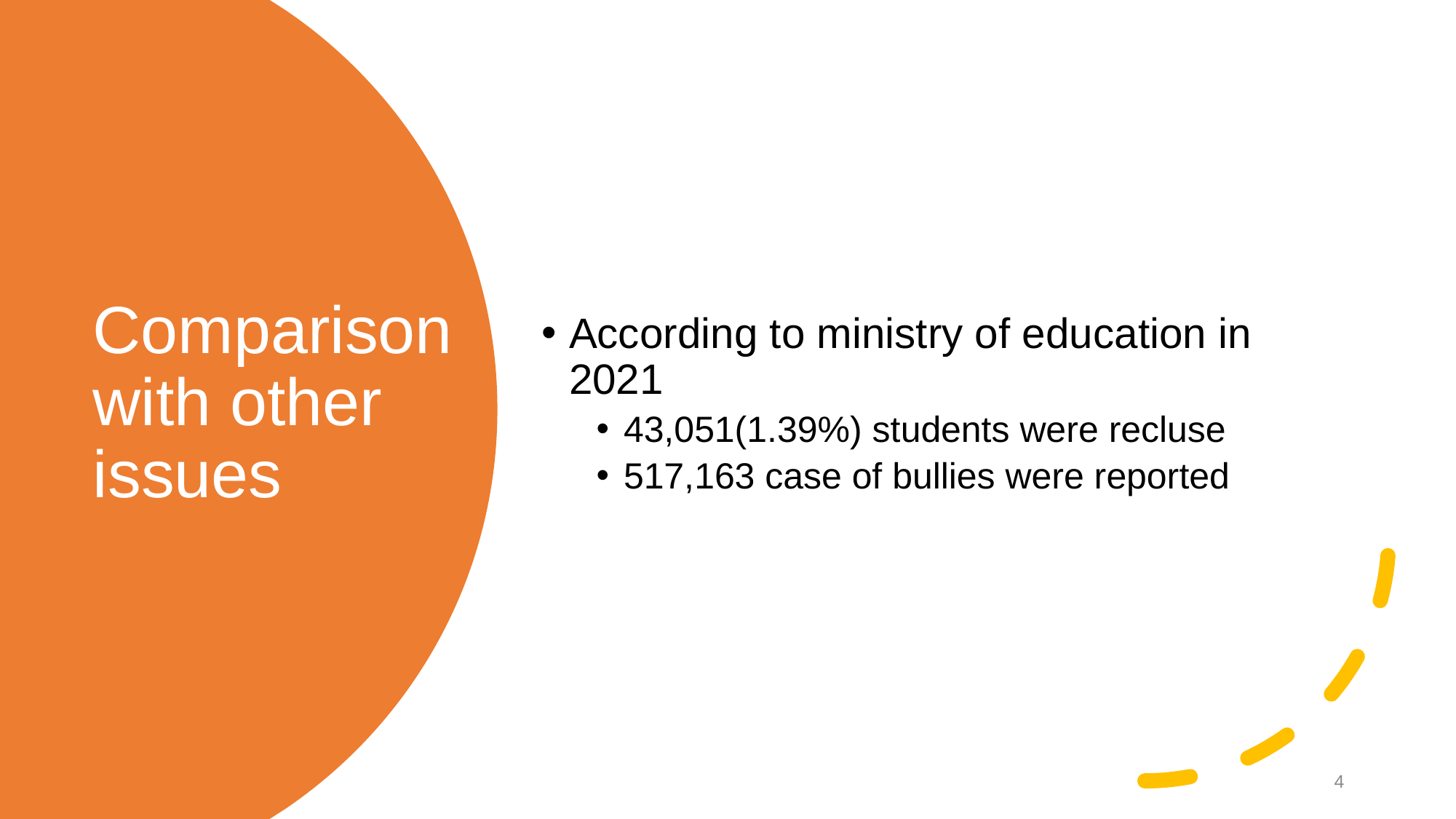

According to ministry of education in 2021
43,051(1.39%) students were recluse
517,163 case of bullies were reported
# Comparison with other issues

4